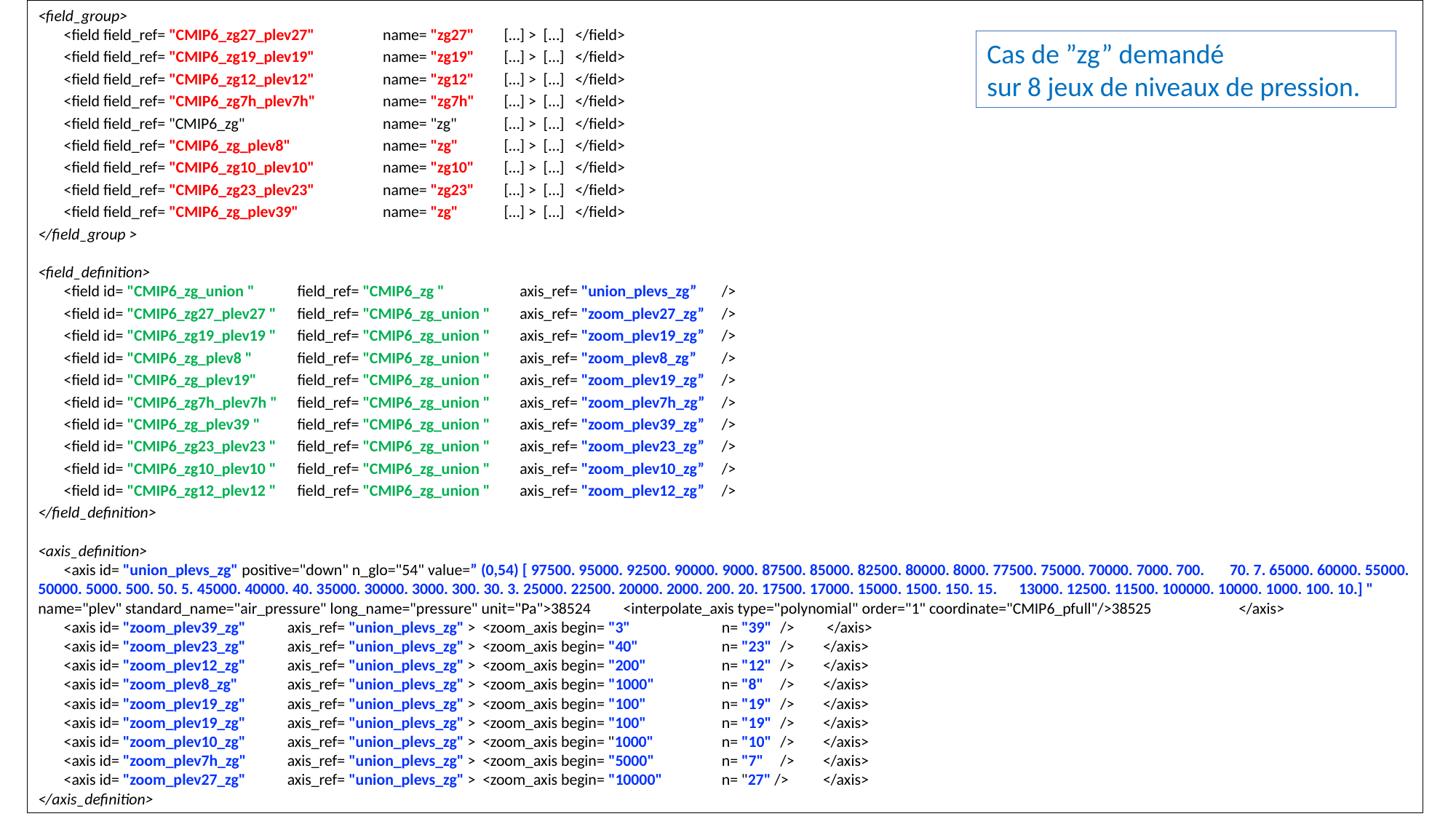

<field_group>
	<field field_ref= "CMIP6_zg27_plev27"	name= "zg27" 	[…] >  […]   </field>
 	<field field_ref= "CMIP6_zg19_plev19"	name= "zg19" 	[…] >  […]   </field>
 	<field field_ref= "CMIP6_zg12_plev12"	name= "zg12" 	[…] >  […]   </field>
	<field field_ref= "CMIP6_zg7h_plev7h"	name= "zg7h"  	[…] >  […]   </field>
	<field field_ref= "CMIP6_zg" 	name= "zg" 	[…] >  […]   </field>
	<field field_ref= "CMIP6_zg_plev8" 	name= "zg"  	[…] >  […]   </field>
	<field field_ref= "CMIP6_zg10_plev10" 	name= "zg10" 	[…] >  […]   </field>
 	<field field_ref= "CMIP6_zg23_plev23" 	name= "zg23" 	[…] >  […]   </field>
	<field field_ref= "CMIP6_zg_plev39" 	name= "zg" 	[…] >  […]   </field>
</field_group >

<field_definition>
	<field id= "CMIP6_zg_union " 	field_ref= "CMIP6_zg " 	axis_ref= "union_plevs_zg” 	/>
	<field id= "CMIP6_zg27_plev27 " 	field_ref= "CMIP6_zg_union " 	axis_ref= "zoom_plev27_zg”	/>
	<field id= "CMIP6_zg19_plev19 " 	field_ref= "CMIP6_zg_union " 	axis_ref= "zoom_plev19_zg” 	/>
	<field id= "CMIP6_zg_plev8 " 	field_ref= "CMIP6_zg_union " 	axis_ref= "zoom_plev8_zg” 	/>
	<field id= "CMIP6_zg_plev19" 	field_ref= "CMIP6_zg_union " 	axis_ref= "zoom_plev19_zg”	/>
	<field id= "CMIP6_zg7h_plev7h " 	field_ref= "CMIP6_zg_union " 	axis_ref= "zoom_plev7h_zg” 	/>
	<field id= "CMIP6_zg_plev39 " 	field_ref= "CMIP6_zg_union " 	axis_ref= "zoom_plev39_zg” 	/>
	<field id= "CMIP6_zg23_plev23 " 	field_ref= "CMIP6_zg_union " 	axis_ref= "zoom_plev23_zg” 	/>
	<field id= "CMIP6_zg10_plev10 " 	field_ref= "CMIP6_zg_union " 	axis_ref= "zoom_plev10_zg” 	/>
	<field id= "CMIP6_zg12_plev12 " 	field_ref= "CMIP6_zg_union " 	axis_ref= "zoom_plev12_zg” 	/>
</field_definition>

<axis_definition>
  	<axis id= "union_plevs_zg" positive="down" n_glo="54" value=” (0,54) [ 97500. 95000. 92500. 90000. 9000. 87500. 85000. 82500. 80000. 8000. 77500. 75000. 70000. 7000. 700.       70. 7. 65000. 60000. 55000. 50000. 5000. 500. 50. 5. 45000. 40000. 40. 35000. 30000. 3000. 300. 30. 3. 25000. 22500. 20000. 2000. 200. 20. 17500. 17000. 15000. 1500. 150. 15.      13000. 12500. 11500. 100000. 10000. 1000. 100. 10.] " name="plev" standard_name="air_pressure" long_name="pressure" unit="Pa">38524         <interpolate_axis type="polynomial" order="1" coordinate="CMIP6_pfull"/>38525         	</axis>
	<axis id= "zoom_plev39_zg" 	axis_ref= "union_plevs_zg" >	<zoom_axis begin= "3" 	n= "39" 	/>	 </axis>
	<axis id= "zoom_plev23_zg" 	axis_ref= "union_plevs_zg" >	<zoom_axis begin= "40" 	n= "23" 	/>	</axis>
	<axis id= "zoom_plev12_zg" 	axis_ref= "union_plevs_zg" >	<zoom_axis begin= "200" 	n= "12" 	/>	</axis>
	<axis id= "zoom_plev8_zg" 	axis_ref= "union_plevs_zg" >	<zoom_axis begin= "1000" 	n= "8" 	/>	</axis>
	<axis id= "zoom_plev19_zg" 	axis_ref= "union_plevs_zg" >	<zoom_axis begin= "100" 	n= "19" 	/>	</axis>
	<axis id= "zoom_plev19_zg" 	axis_ref= "union_plevs_zg" >	<zoom_axis begin= "100" 	n= "19" 	/>	</axis>
	<axis id= "zoom_plev10_zg" 	axis_ref= "union_plevs_zg" >	<zoom_axis begin= "1000" 	n= "10" 	/>	</axis>
	<axis id= "zoom_plev7h_zg" 	axis_ref= "union_plevs_zg" >	<zoom_axis begin= "5000" 	n= "7"	/>	</axis>
	<axis id= "zoom_plev27_zg" 	axis_ref= "union_plevs_zg" >	<zoom_axis begin= "10000" 	n= "27" />	</axis>
</axis_definition>
Cas de ”zg” demandé
sur 8 jeux de niveaux de pression.